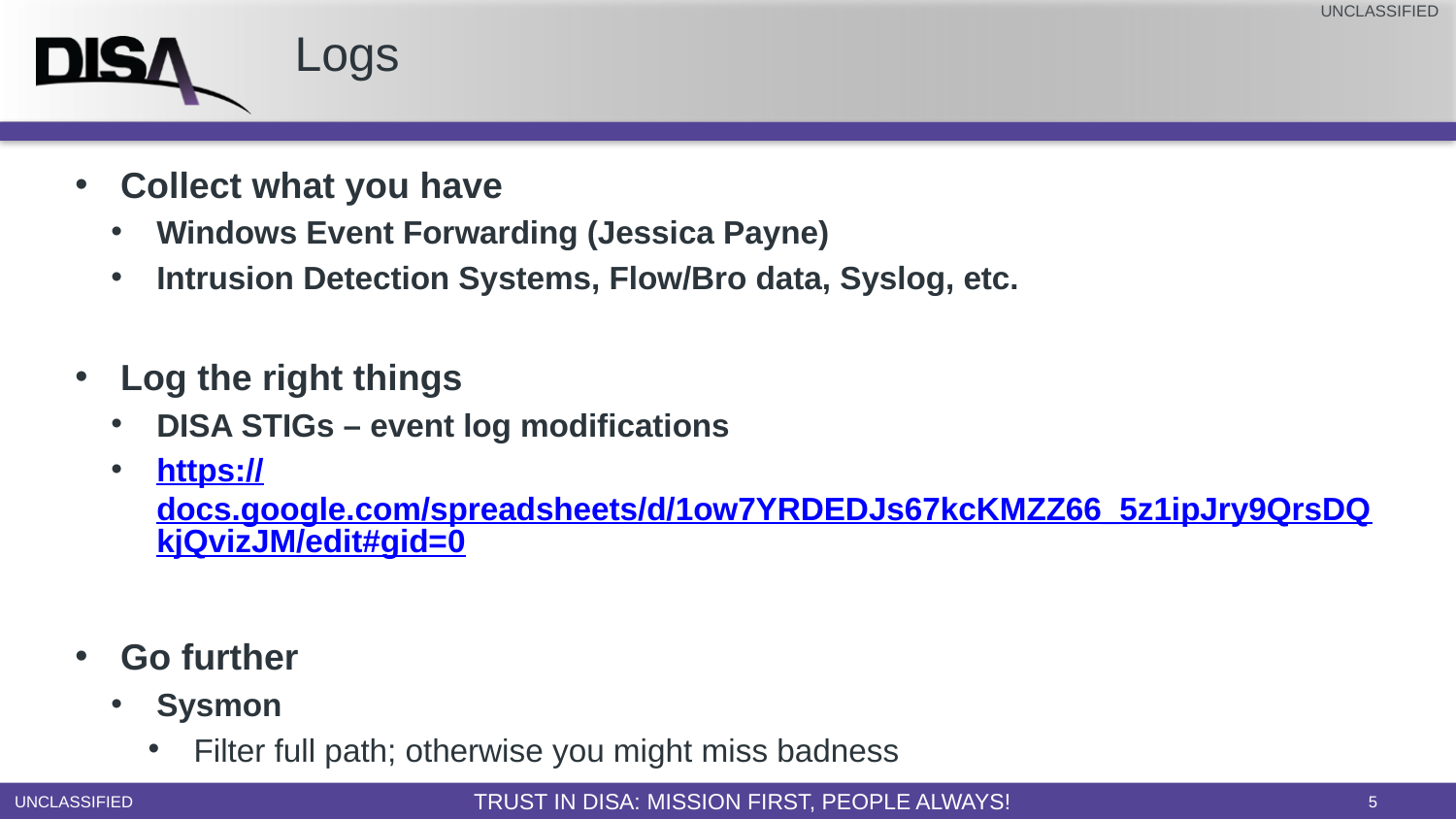

Logs
Collect what you have
Windows Event Forwarding (Jessica Payne)
Intrusion Detection Systems, Flow/Bro data, Syslog, etc.

Log the right things
DISA STIGs – event log modifications
https://docs.google.com/spreadsheets/d/1ow7YRDEDJs67kcKMZZ66_5z1ipJry9QrsDQkjQvizJM/edit#gid=0

Go further
Sysmon
Filter full path; otherwise you might miss badness